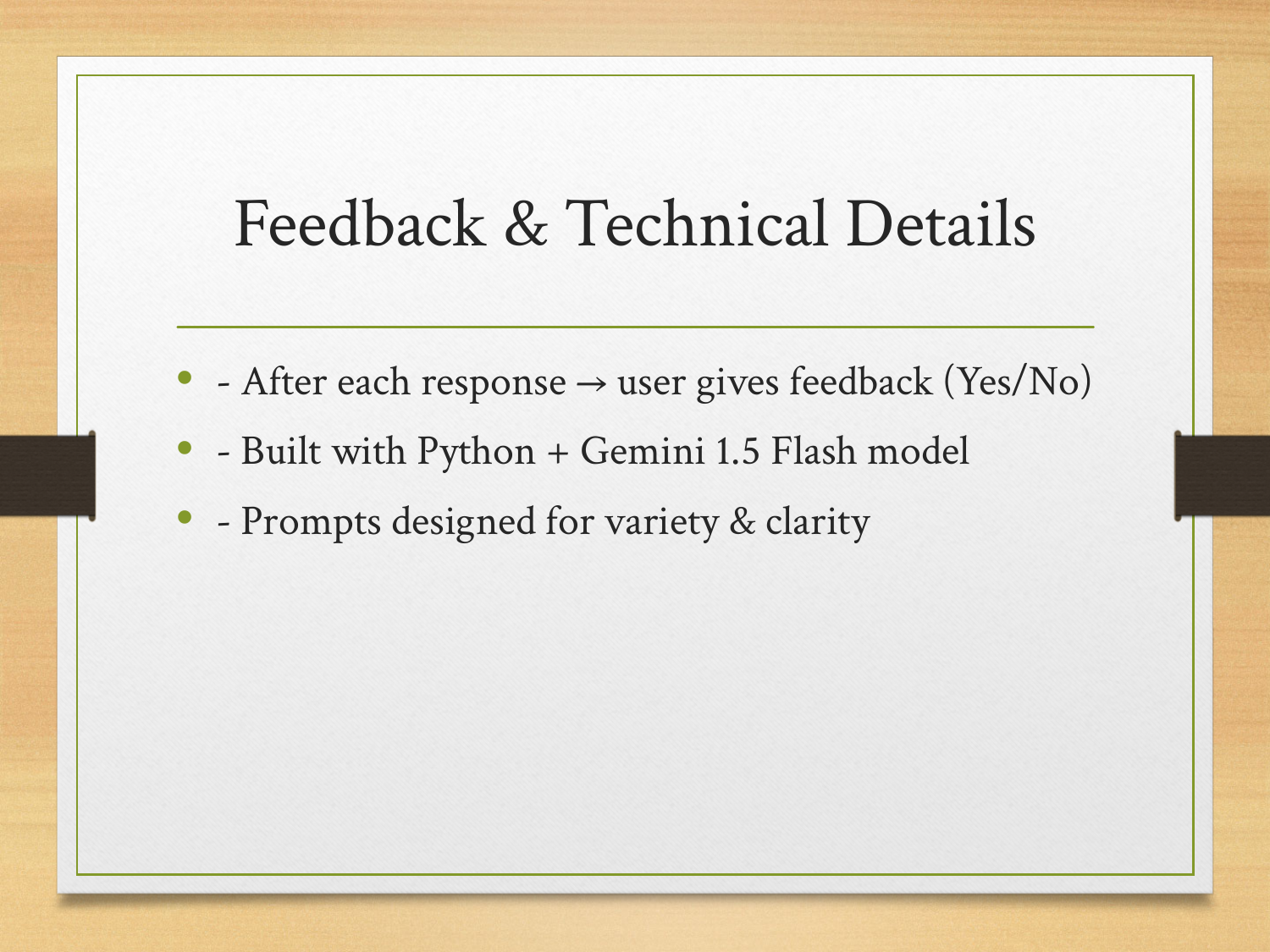

# Feedback & Technical Details
- After each response → user gives feedback (Yes/No)
- Built with Python + Gemini 1.5 Flash model
- Prompts designed for variety & clarity